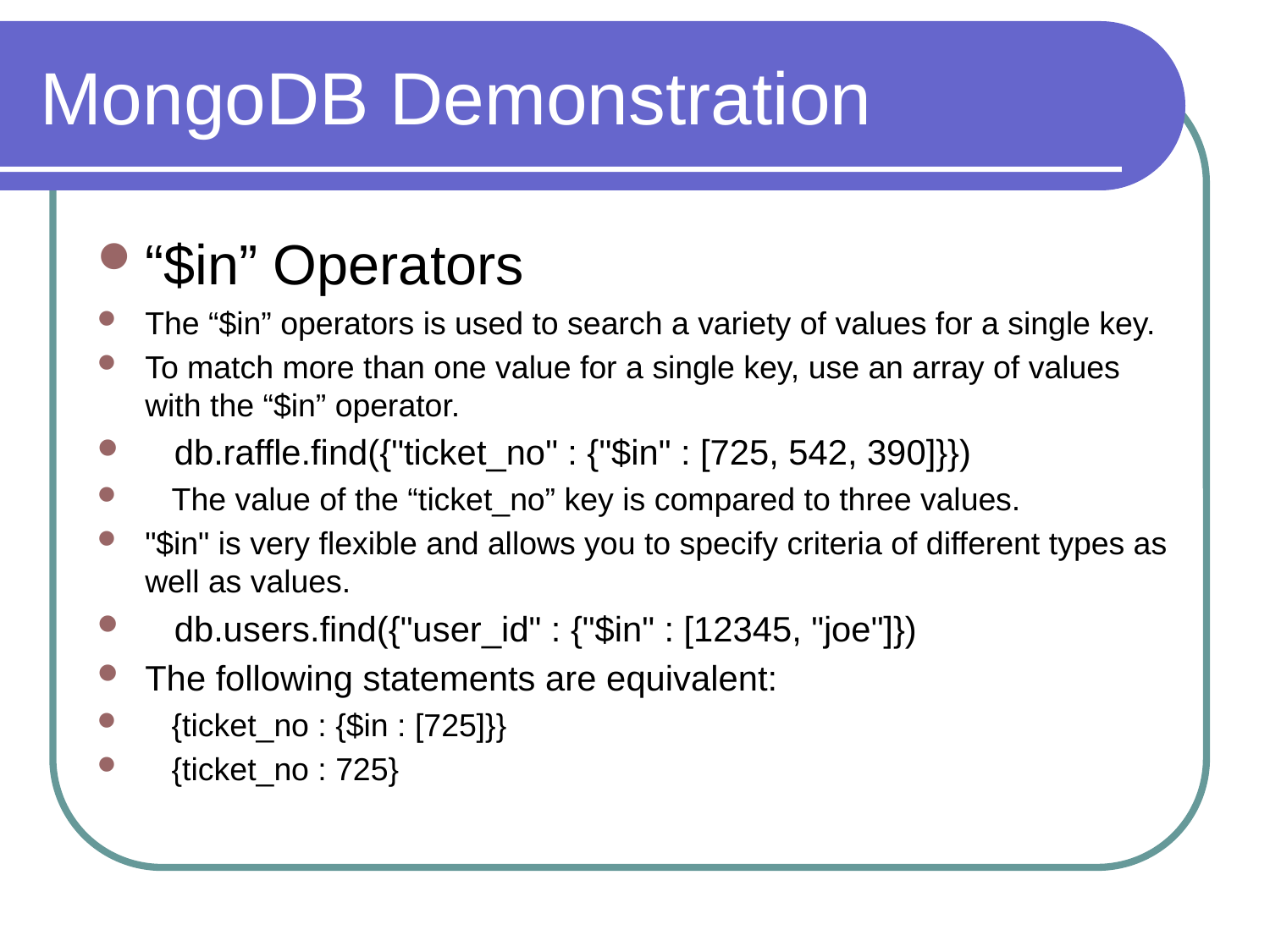

# MongoDB Demonstration
“$in” Operators
The “$in” operators is used to search a variety of values for a single key.
To match more than one value for a single key, use an array of values with the “$in” operator.
   db.raffle.find({"ticket_no" : {"$in" : [725, 542, 390]}})
   The value of the “ticket_no” key is compared to three values.
"$in" is very flexible and allows you to specify criteria of different types as well as values.
   db.users.find({"user_id" : {"$in" : [12345, "joe"]})
The following statements are equivalent:
   {ticket_no : {$in : [725]}}
   {ticket_no : 725}